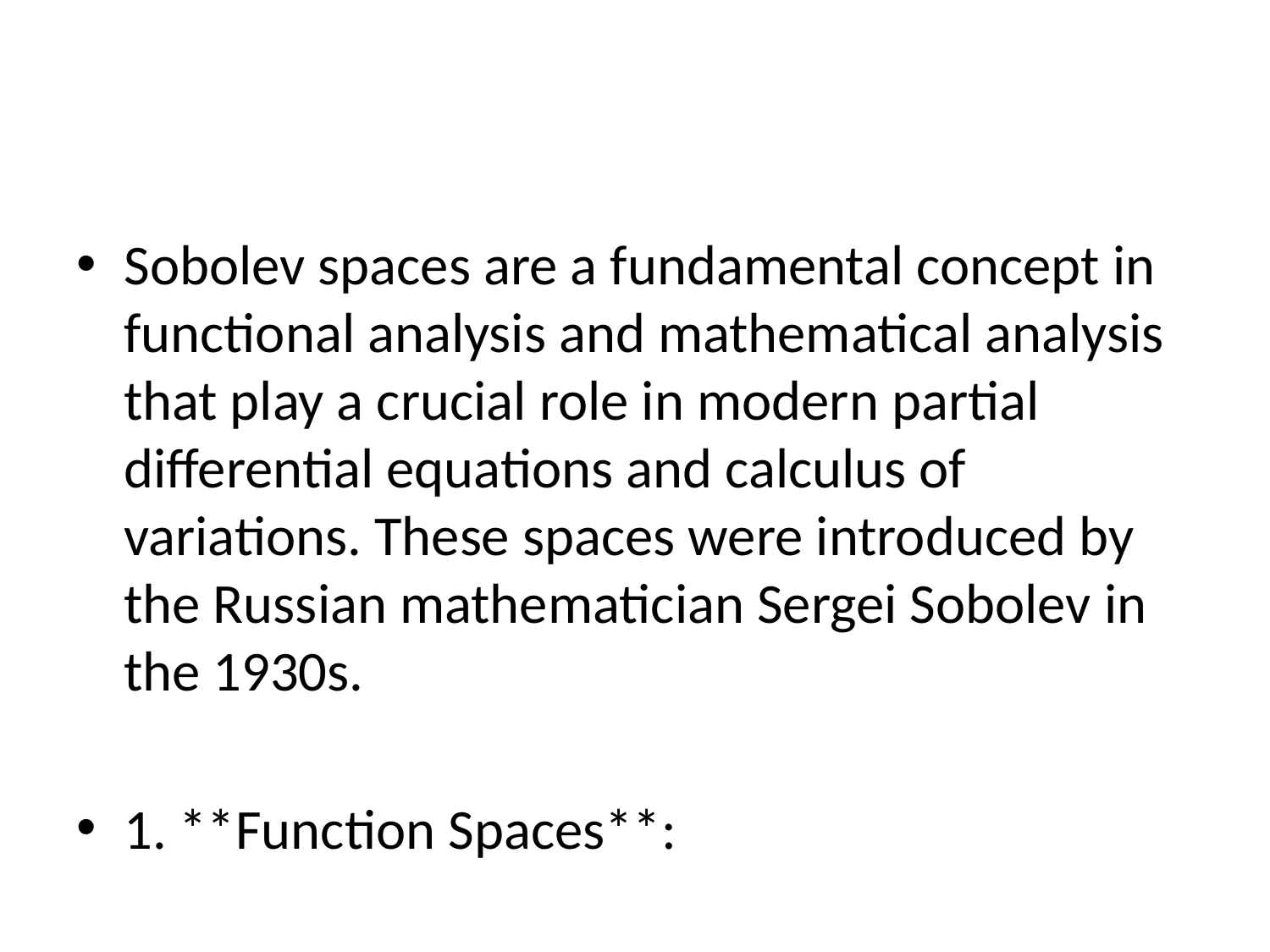

#
Sobolev spaces are a fundamental concept in functional analysis and mathematical analysis that play a crucial role in modern partial differential equations and calculus of variations. These spaces were introduced by the Russian mathematician Sergei Sobolev in the 1930s.

1. **Function Spaces**: